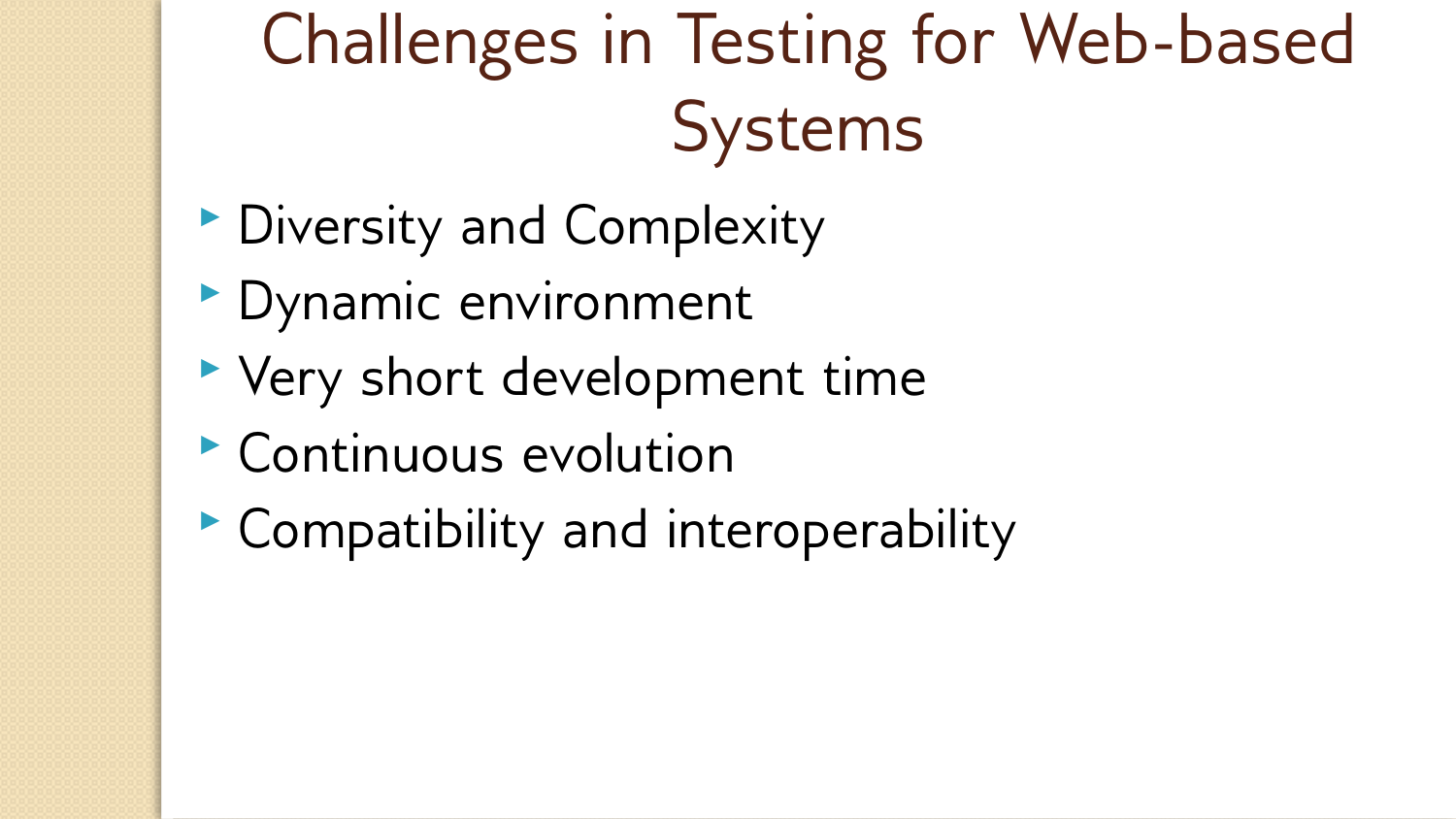

Challenges in Testing for Web-based Systems
Diversity and Complexity
Dynamic environment
Very short development time
Continuous evolution
Compatibility and interoperability